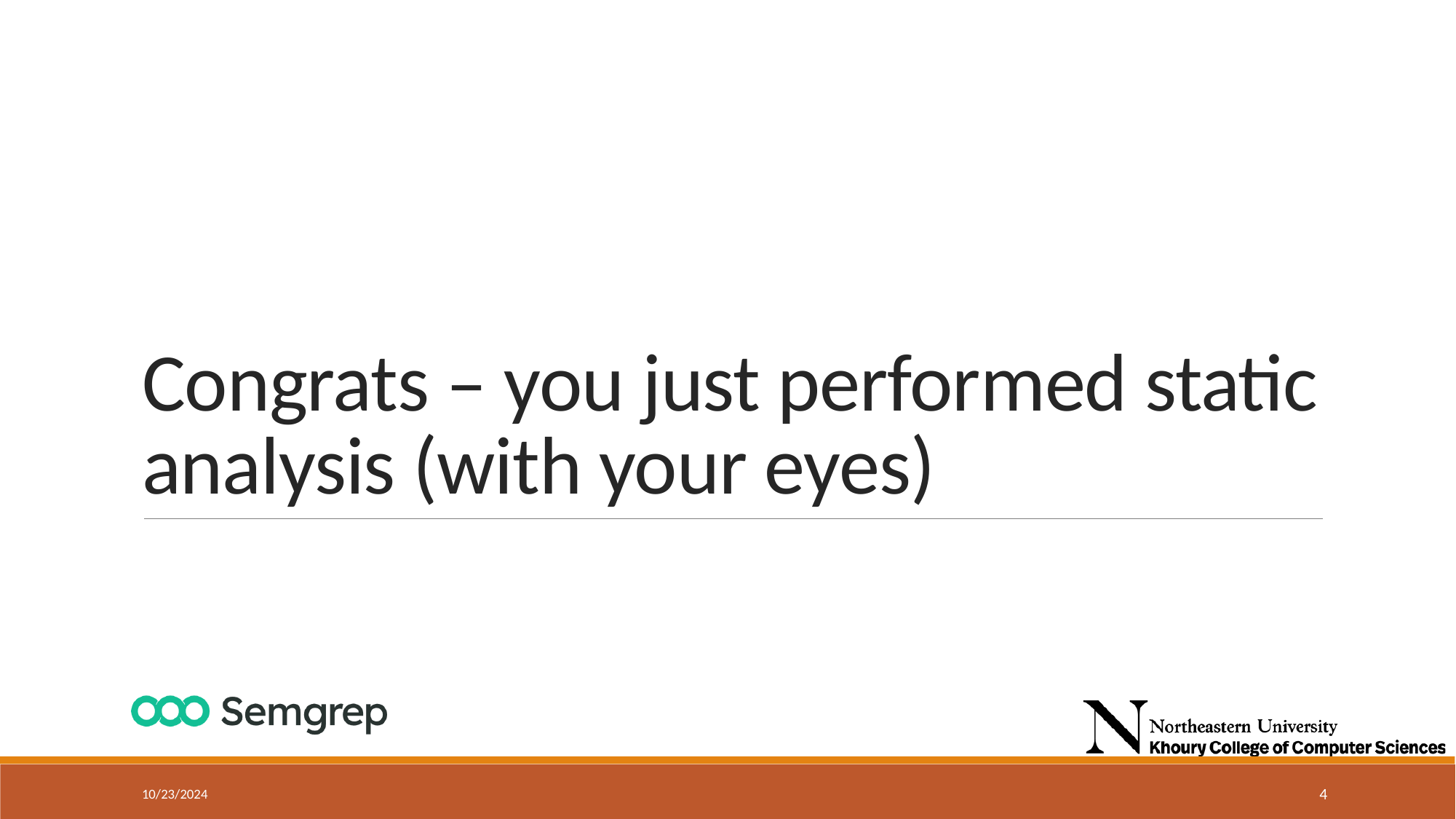

# Congrats – you just performed static analysis (with your eyes)

10/23/2024
4